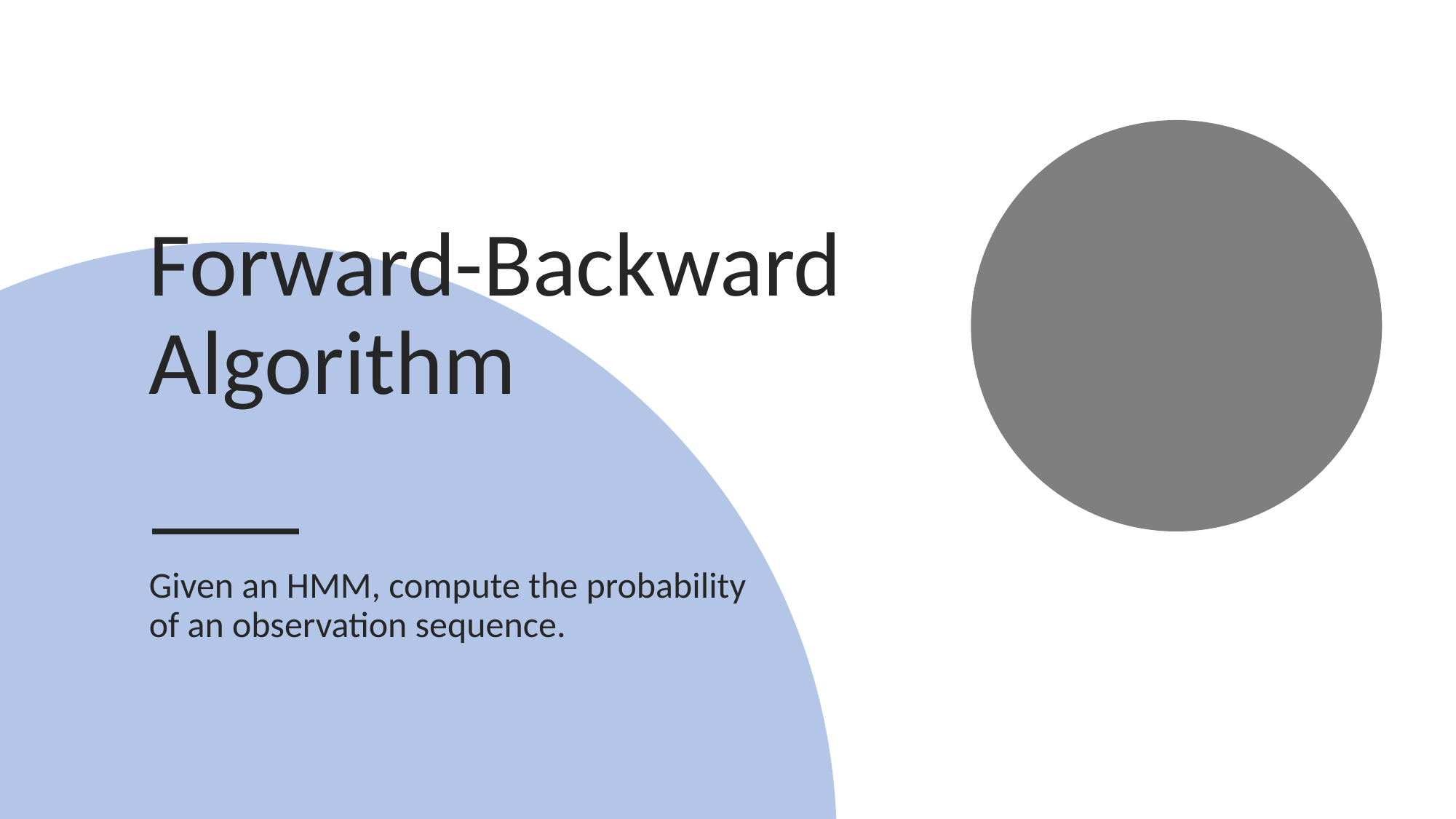

# Forward-Backward Algorithm

Given an HMM, compute the probability of an observation sequence.